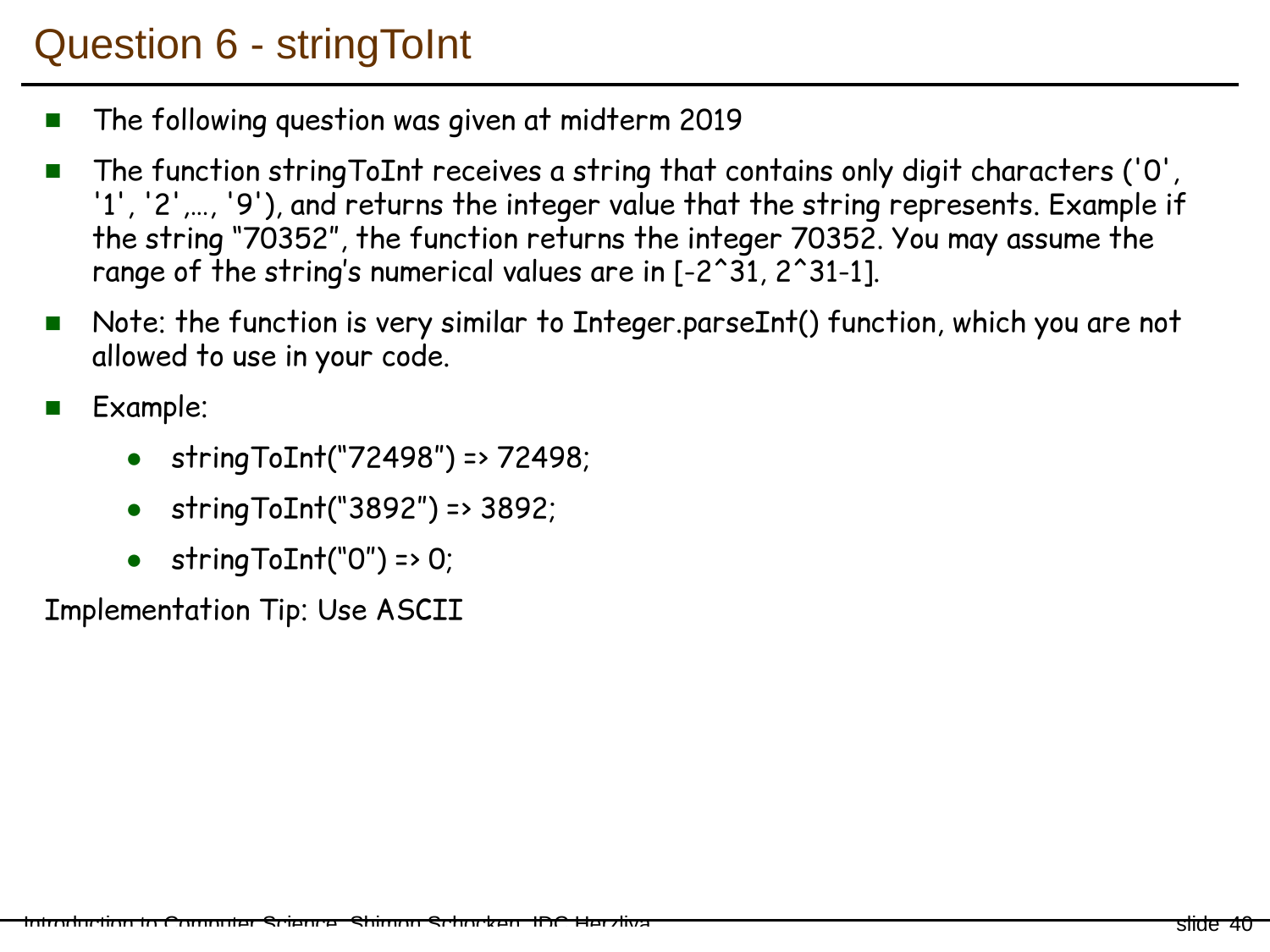

Question 6 - stringToInt
The following question was given at midterm 2019
The function stringToInt receives a string that contains only digit characters ('0', '1', '2',…, '9'), and returns the integer value that the string represents. Example if the string “70352”, the function returns the integer 70352. You may assume the range of the string’s numerical values are in [-2^31, 2^31-1].
Note: the function is very similar to Integer.parseInt() function, which you are not allowed to use in your code.
Example:
stringToInt(“72498”) => 72498;
stringToInt(“3892”) => 3892;
stringToInt(“0”) => 0;
Implementation Tip: Use ASCII